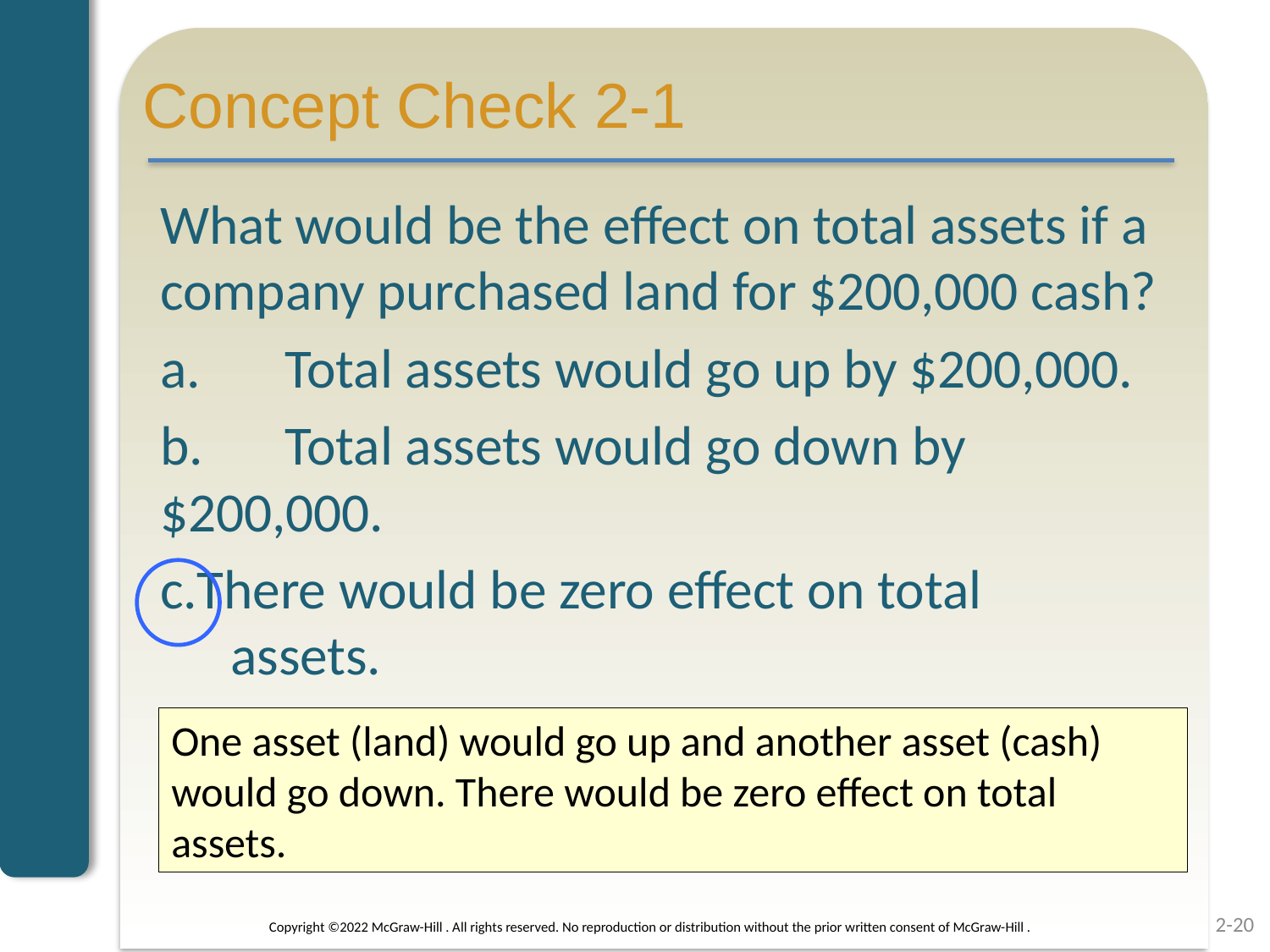

# Concept Check 2-1
What would be the effect on total assets if a company purchased land for $200,000 cash?
a.	Total assets would go up by $200,000.
b.	Total assets would go down by $200,000.
There would be zero effect on total
     assets.
d.	None of the above

One asset (land) would go up and another asset (cash) would go down. There would be zero effect on total assets.
2-20
Copyright ©2022 McGraw-Hill . All rights reserved. No reproduction or distribution without the prior written consent of McGraw-Hill .